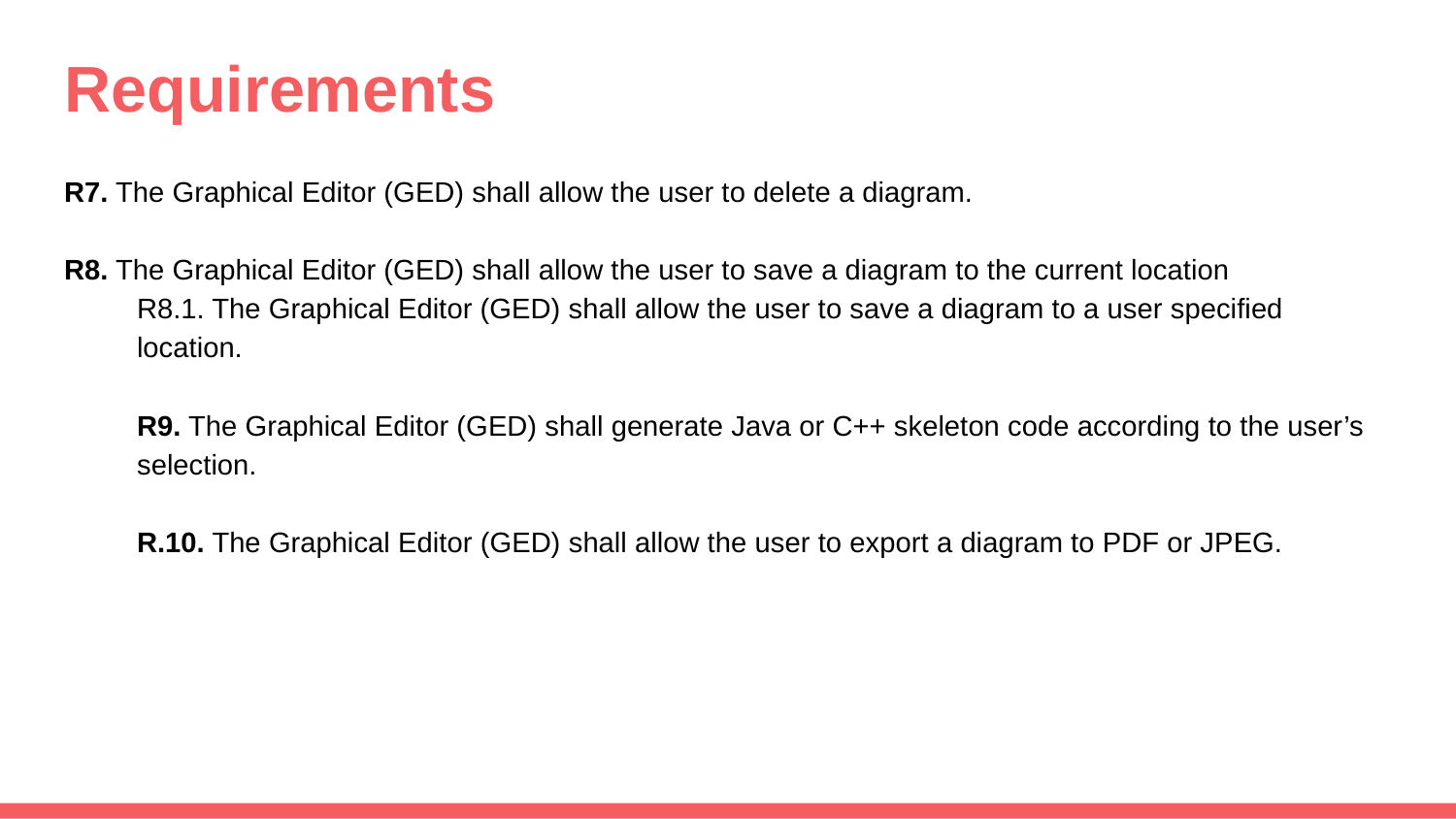

# Requirements
R7. The Graphical Editor (GED) shall allow the user to delete a diagram.

R8. The Graphical Editor (GED) shall allow the user to save a diagram to the current location
R8.1. The Graphical Editor (GED) shall allow the user to save a diagram to a user specified location.

R9. The Graphical Editor (GED) shall generate Java or C++ skeleton code according to the user’s selection.

R.10. The Graphical Editor (GED) shall allow the user to export a diagram to PDF or JPEG.